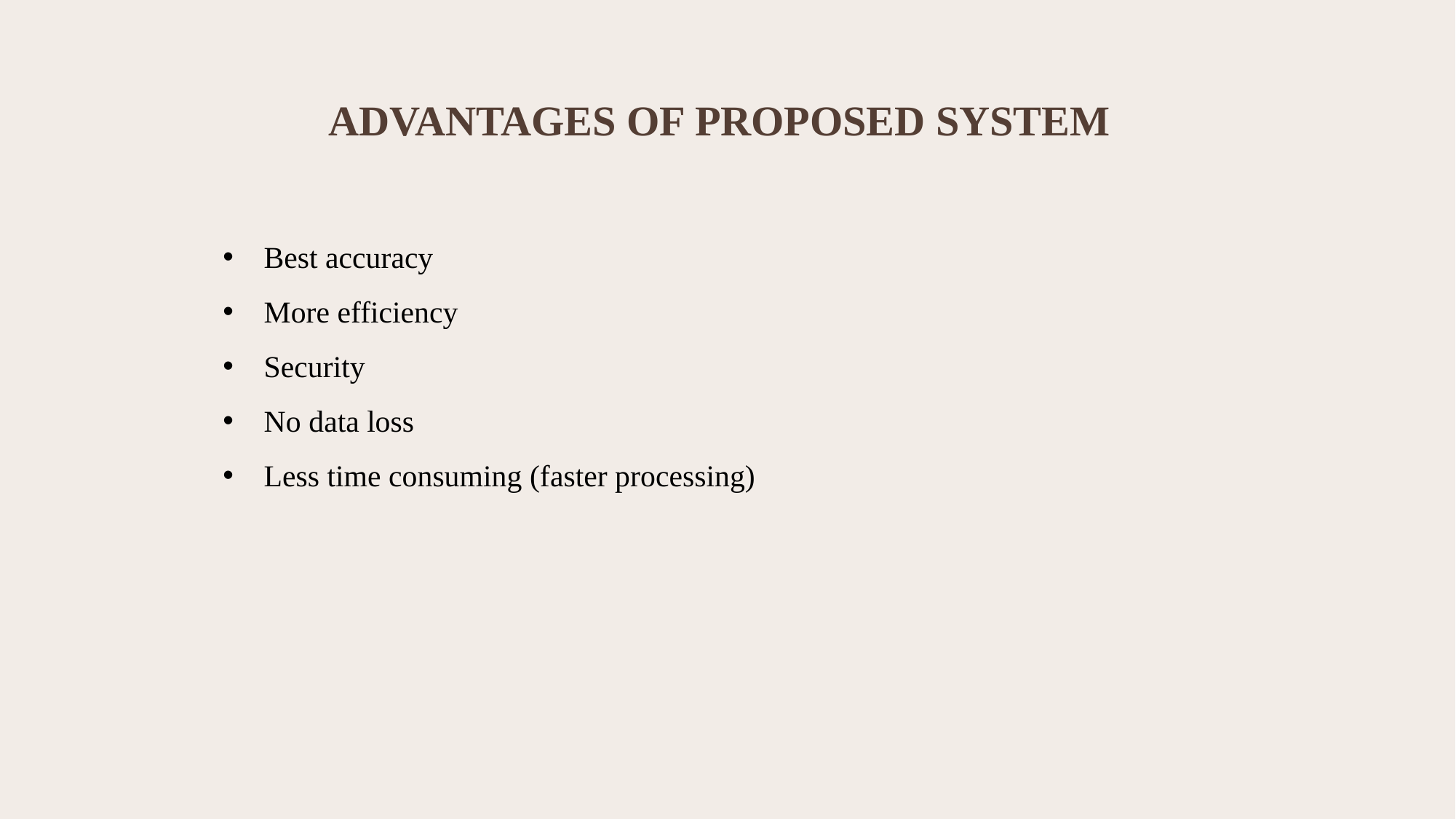

# Advantages of proposed system
Best accuracy
More efficiency
Security
No data loss
Less time consuming (faster processing)